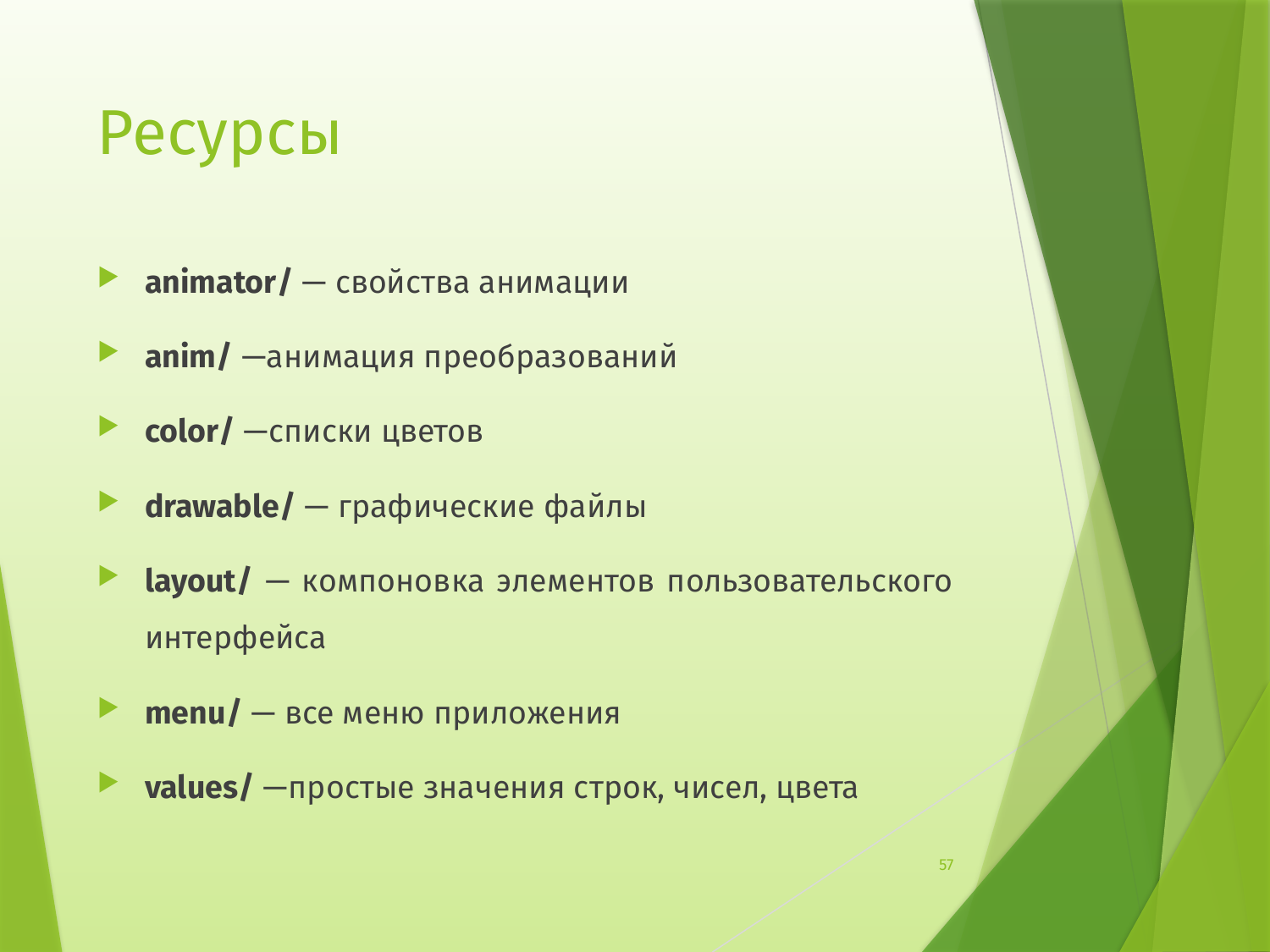

# Ресурсы
animator/ — свойства анимации
anim/ —анимация преобразований
color/ —списки цветов
drawable/ — графические файлы
layout/ — компоновка элементов пользовательского интерфейса
menu/ — все меню приложения
values/ —простые значения строк, чисел, цвета
57